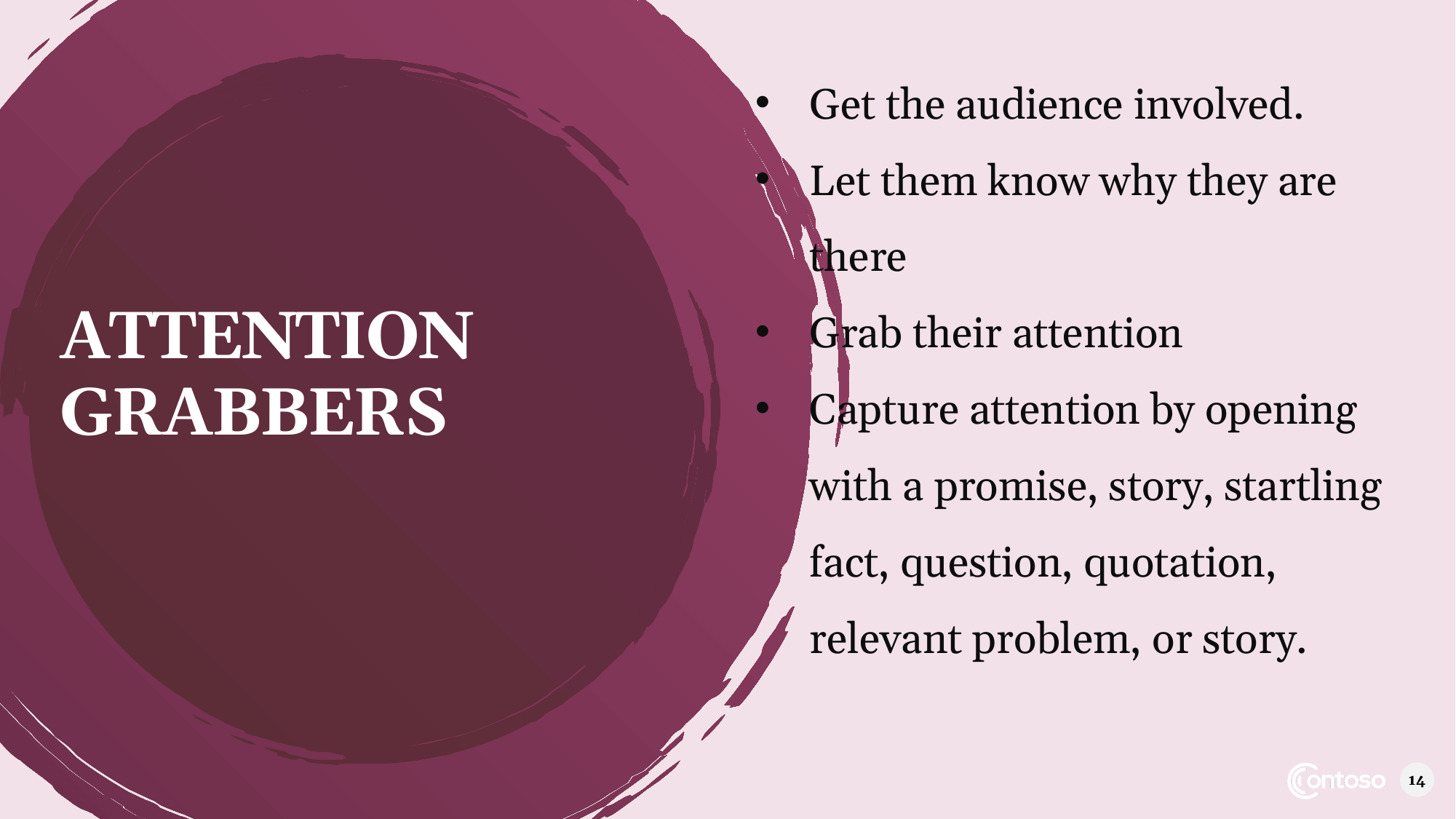

Get the audience involved.
Let them know why they are there
Grab their attention
Capture attention by opening with a promise, story, startling fact, question, quotation, relevant problem, or story.
# Attention grabbers

14